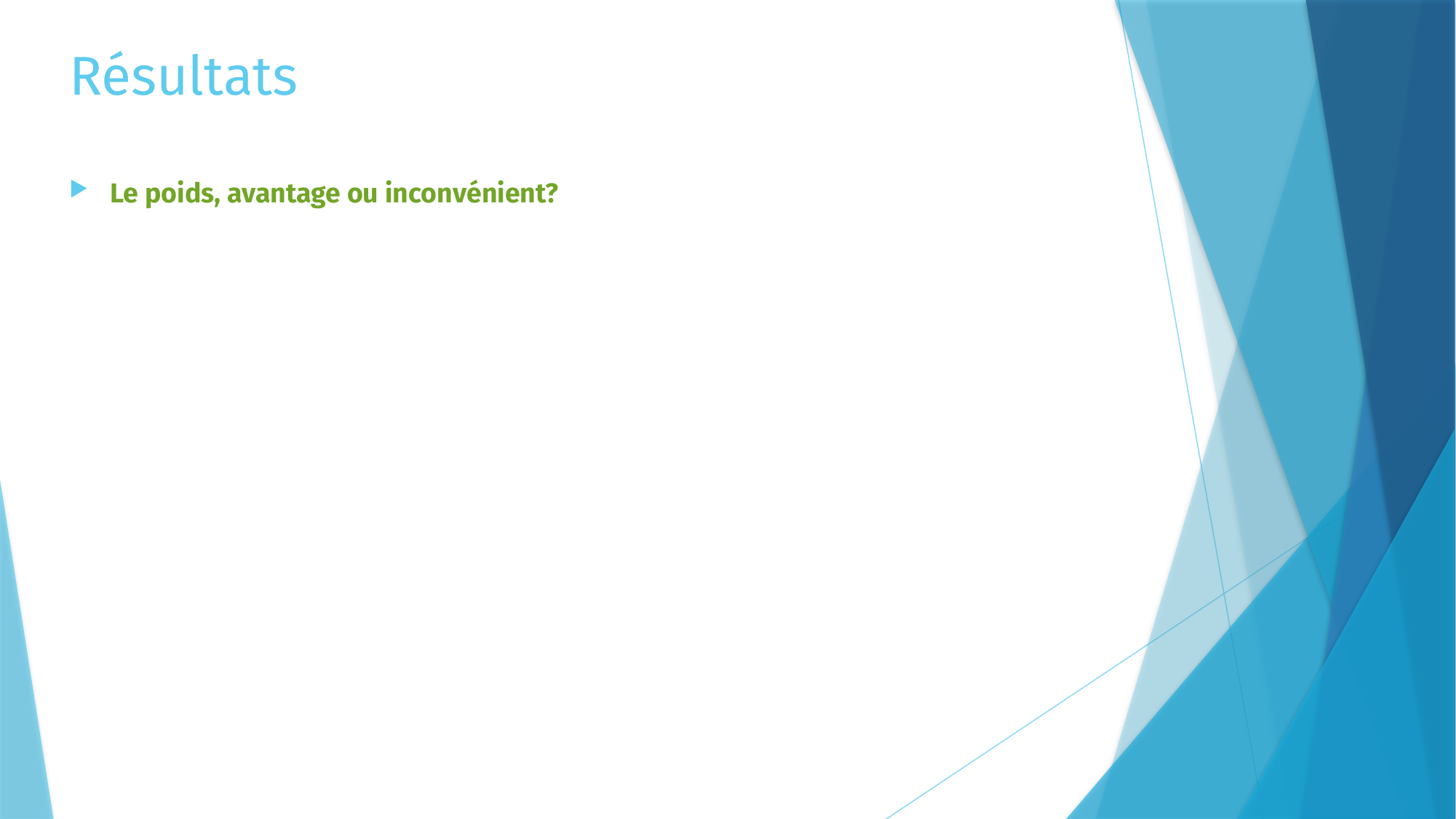

# Résultats
Le poids, avantage ou inconvénient?